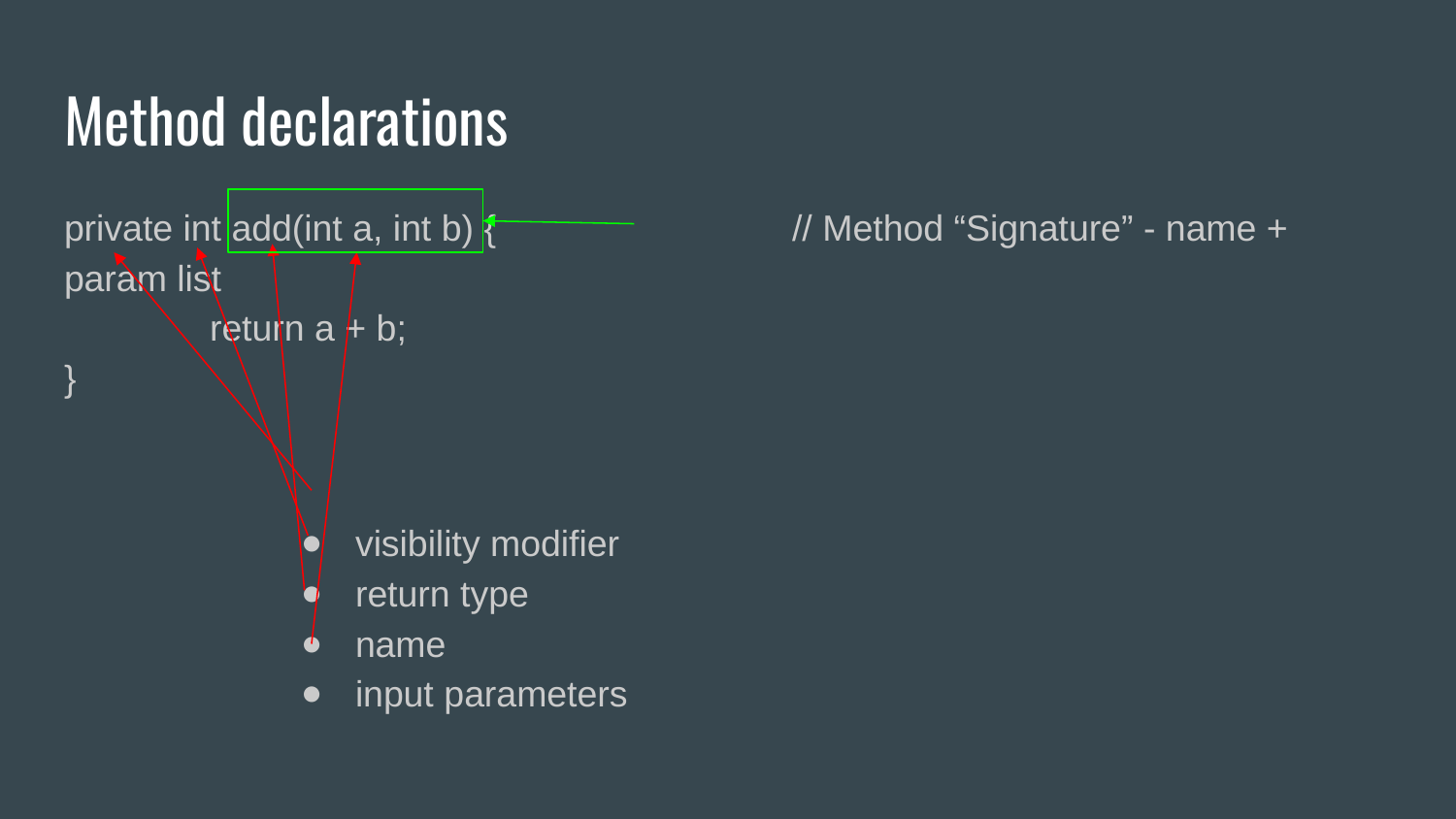

# Method declarations
private int add(int a, int b) {			// Method “Signature” - name + param list
	return a + b;
}

visibility modifier
return type
name
input parameters